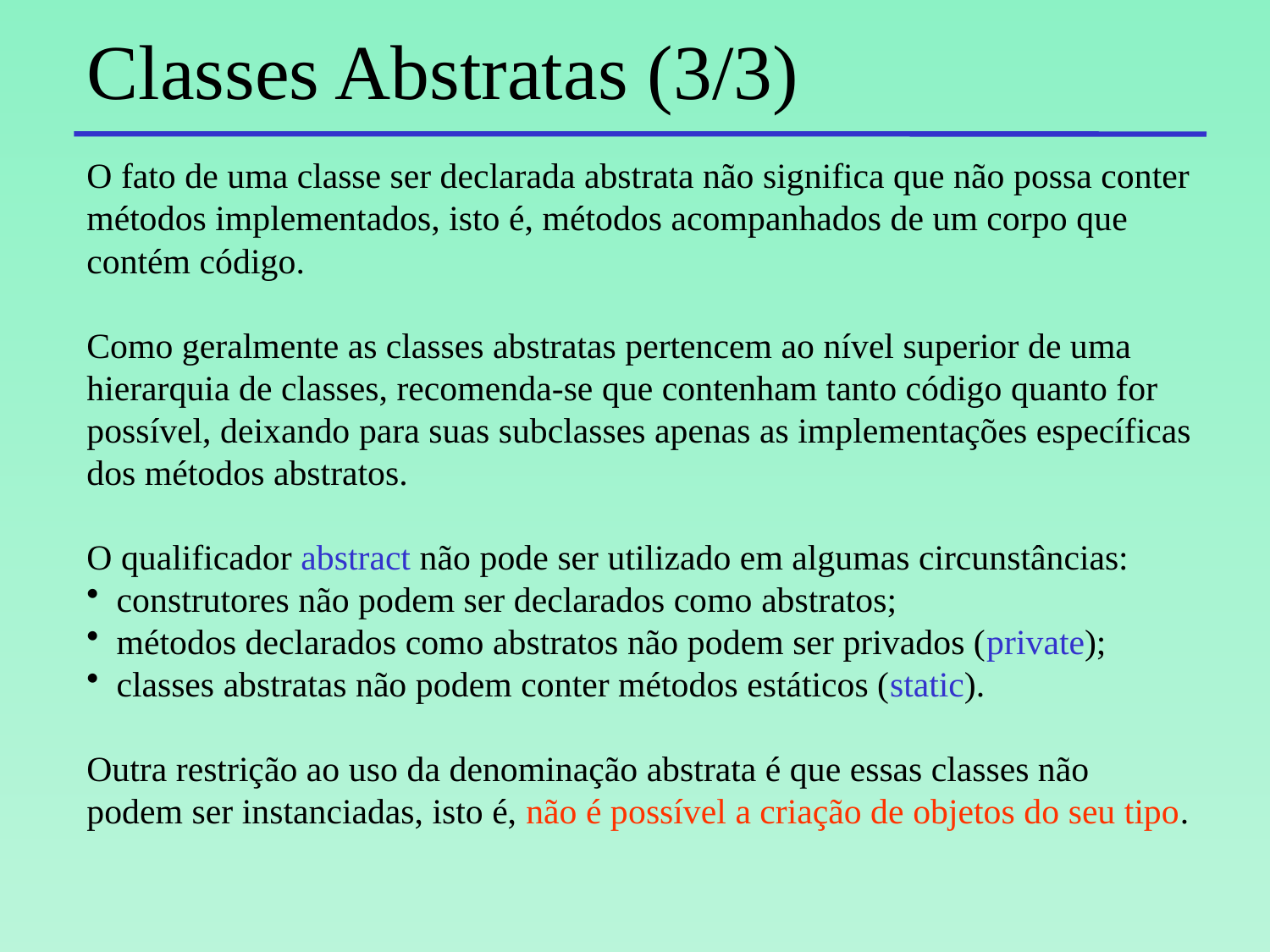

# Classes Abstratas (3/3)

O fato de uma classe ser declarada abstrata não significa que não possa conter métodos implementados, isto é, métodos acompanhados de um corpo que contém código.

Como geralmente as classes abstratas pertencem ao nível superior de uma hierarquia de classes, recomenda-se que contenham tanto código quanto for possível, deixando para suas subclasses apenas as implementações específicas dos métodos abstratos.

O qualificador abstract não pode ser utilizado em algumas circunstâncias:
construtores não podem ser declarados como abstratos;
métodos declarados como abstratos não podem ser privados (private);
classes abstratas não podem conter métodos estáticos (static).

Outra restrição ao uso da denominação abstrata é que essas classes não podem ser instanciadas, isto é, não é possível a criação de objetos do seu tipo.